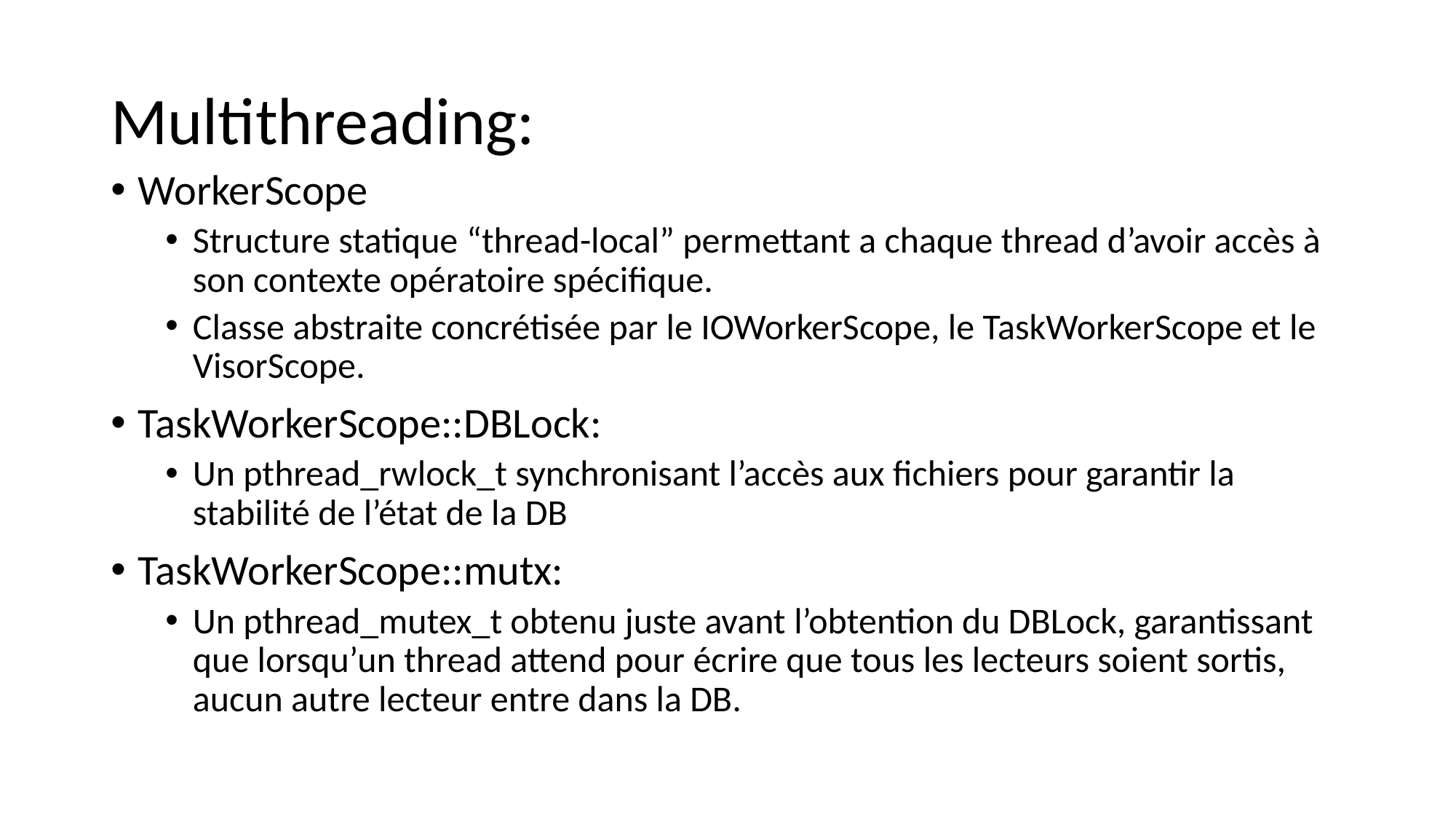

# Multithreading:
WorkerScope
Structure statique “thread-local” permettant a chaque thread d’avoir accès à son contexte opératoire spécifique.
Classe abstraite concrétisée par le IOWorkerScope, le TaskWorkerScope et le VisorScope.
TaskWorkerScope::DBLock:
Un pthread_rwlock_t synchronisant l’accès aux fichiers pour garantir la stabilité de l’état de la DB
TaskWorkerScope::mutx:
Un pthread_mutex_t obtenu juste avant l’obtention du DBLock, garantissant que lorsqu’un thread attend pour écrire que tous les lecteurs soient sortis, aucun autre lecteur entre dans la DB.